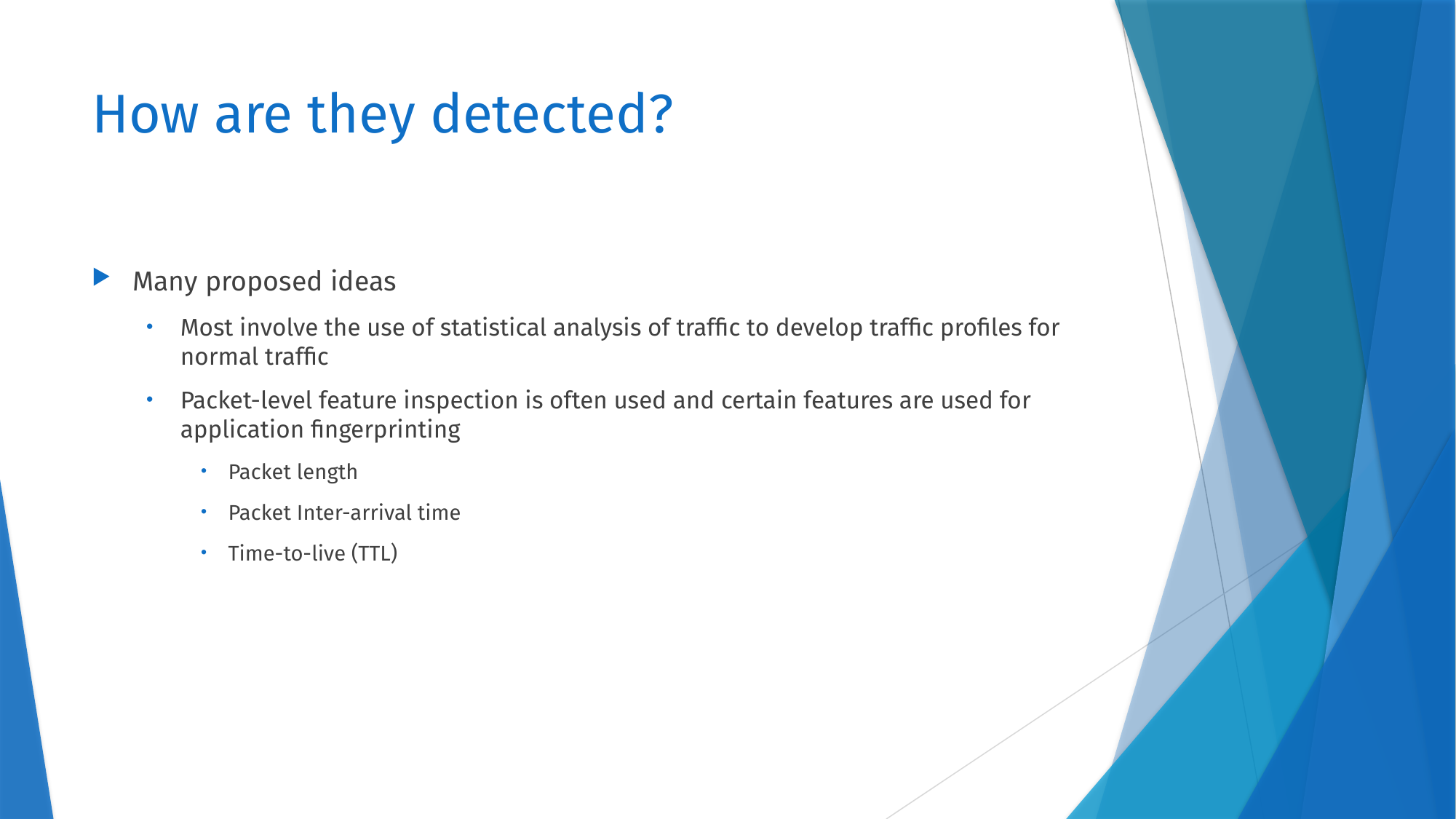

# How are they detected?
Many proposed ideas
Most involve the use of statistical analysis of traffic to develop traffic profiles for normal traffic
Packet-level feature inspection is often used and certain features are used for application fingerprinting
Packet length
Packet Inter-arrival time
Time-to-live (TTL)